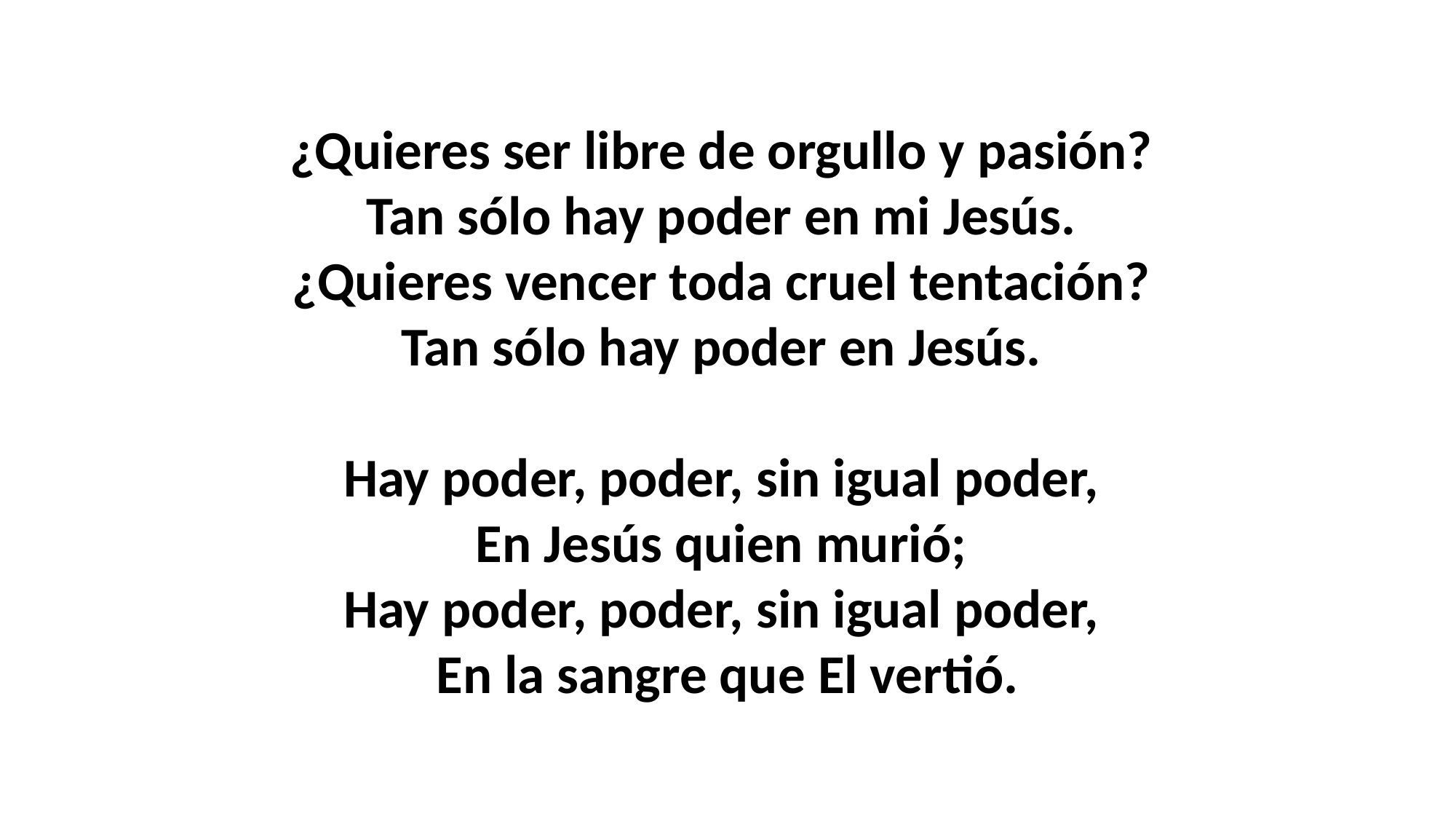

¿Quieres ser libre de orgullo y pasión?
Tan sólo hay poder en mi Jesús.
¿Quieres vencer toda cruel tentación?
Tan sólo hay poder en Jesús.

Hay poder, poder, sin igual poder,
En Jesús quien murió;
Hay poder, poder, sin igual poder,
En la sangre que El vertió.